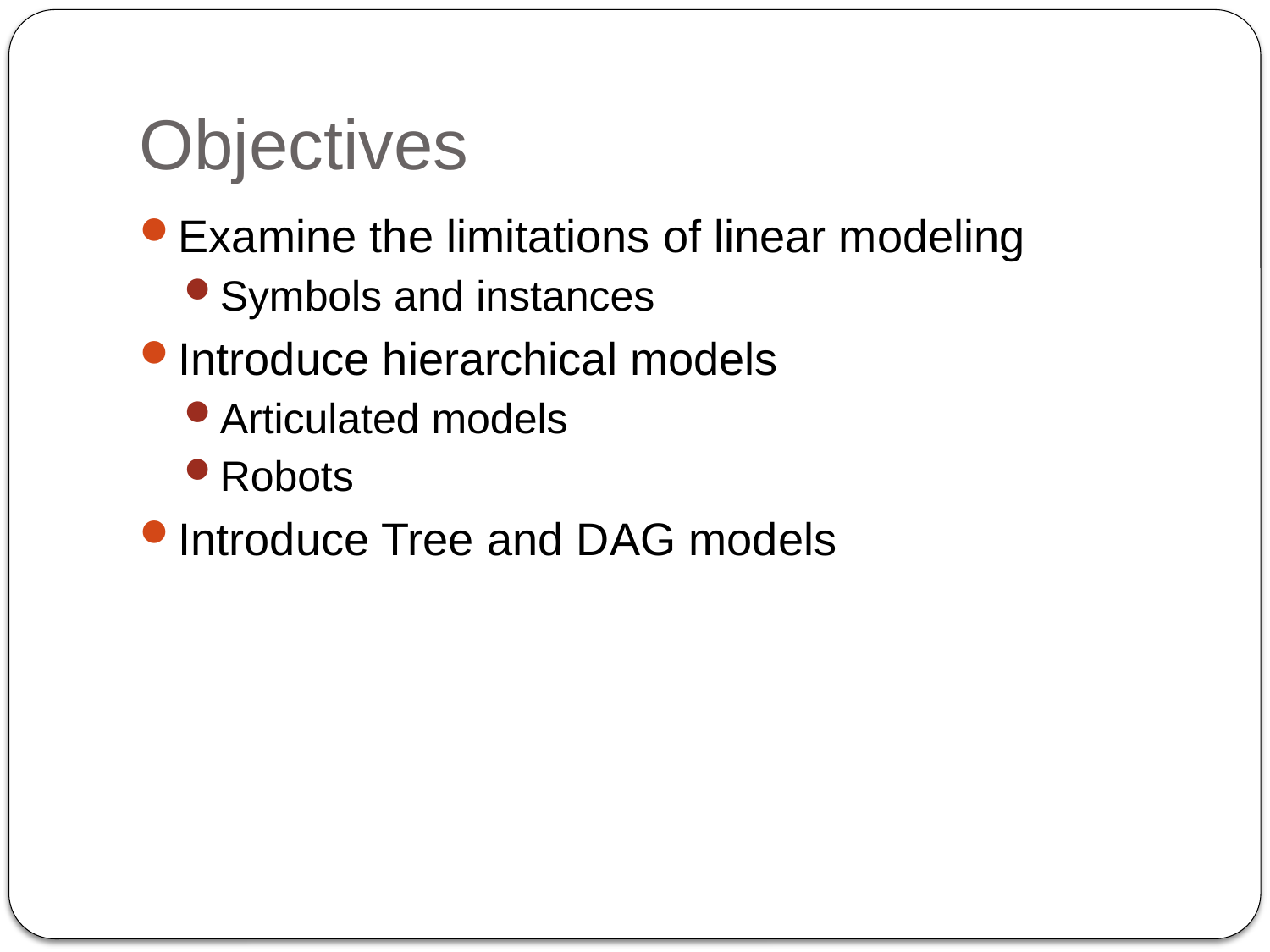

# Objectives
Examine the limitations of linear modeling
Symbols and instances
Introduce hierarchical models
Articulated models
Robots
Introduce Tree and DAG models